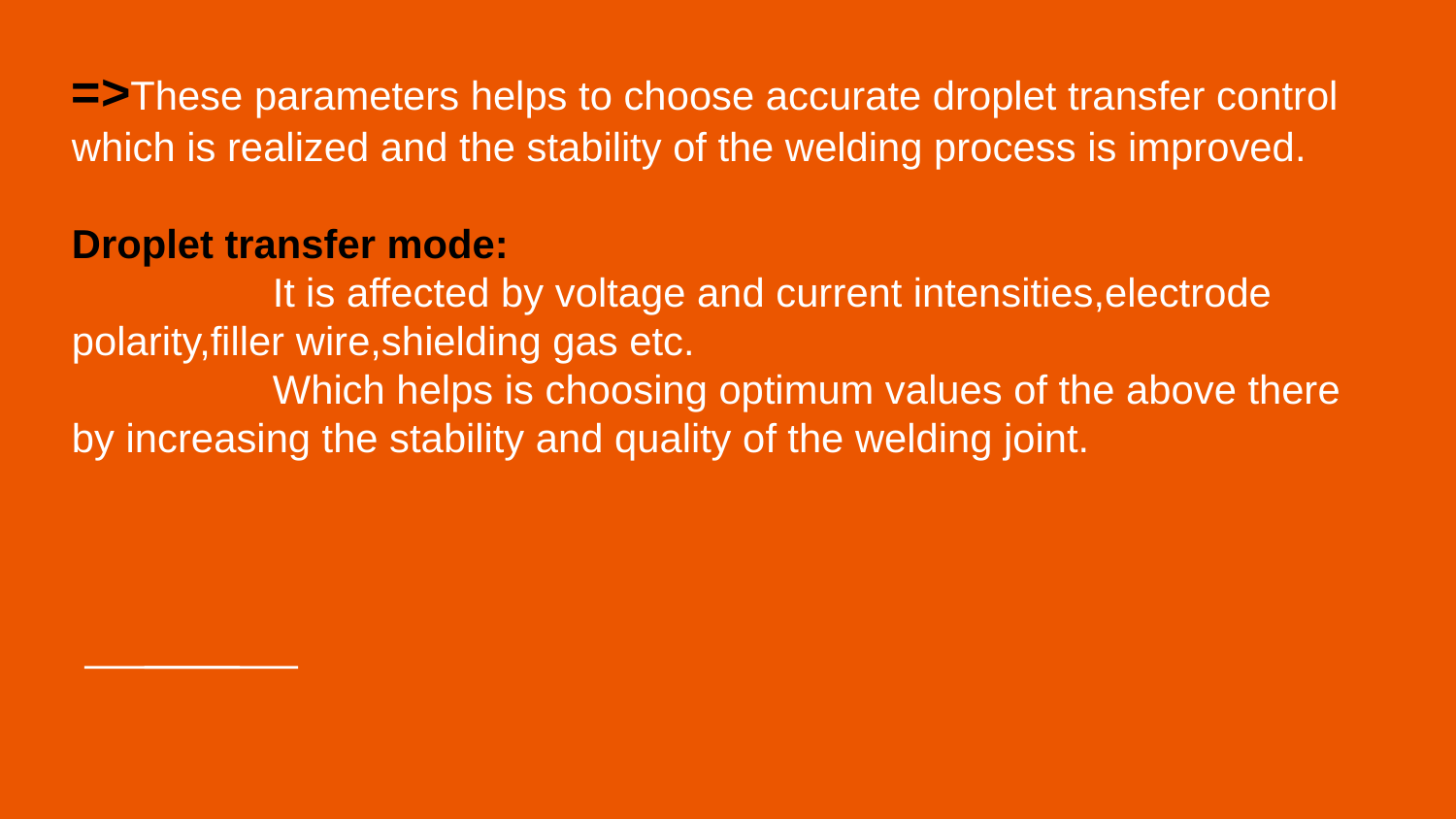

=>These parameters helps to choose accurate droplet transfer control which is realized and the stability of the welding process is improved.

Droplet transfer mode:
                  It is affected by voltage and current intensities,electrode polarity,filler wire,shielding gas etc.
                  Which helps is choosing optimum values of the above there by increasing the stability and quality of the welding joint.